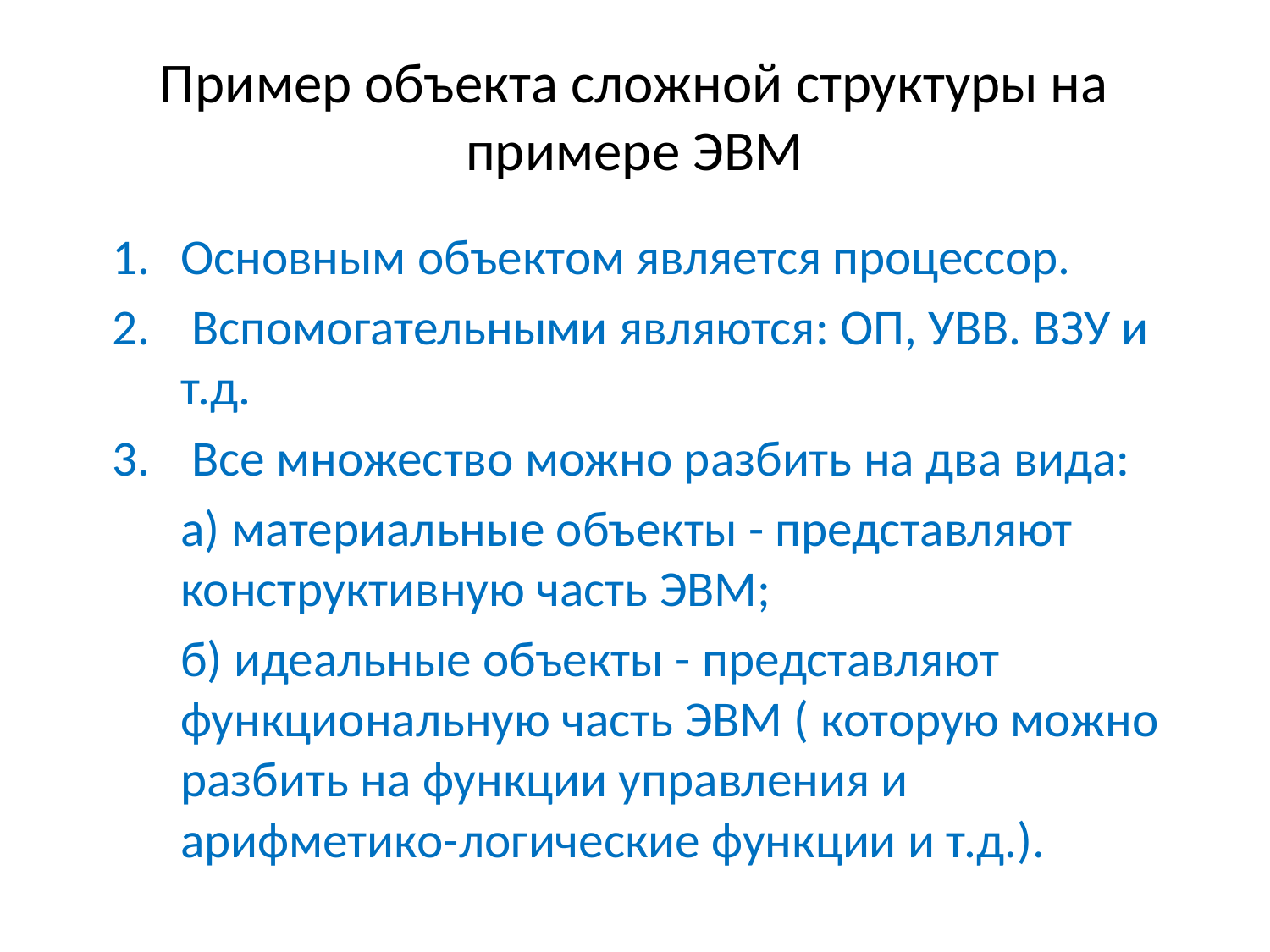

# Пример объекта сложной структуры на примере ЭВМ
Основным объектом является процессор.
 Вспомогательными являются: ОП, УВВ. ВЗУ и т.д.
 Все множество можно разбить на два вида:
	а) материальные объекты - представляют конструктивную часть ЭВМ;
	б) идеальные объекты - представляют функциональную часть ЭВМ ( которую можно разбить на функции управления и арифметико-логические функции и т.д.).